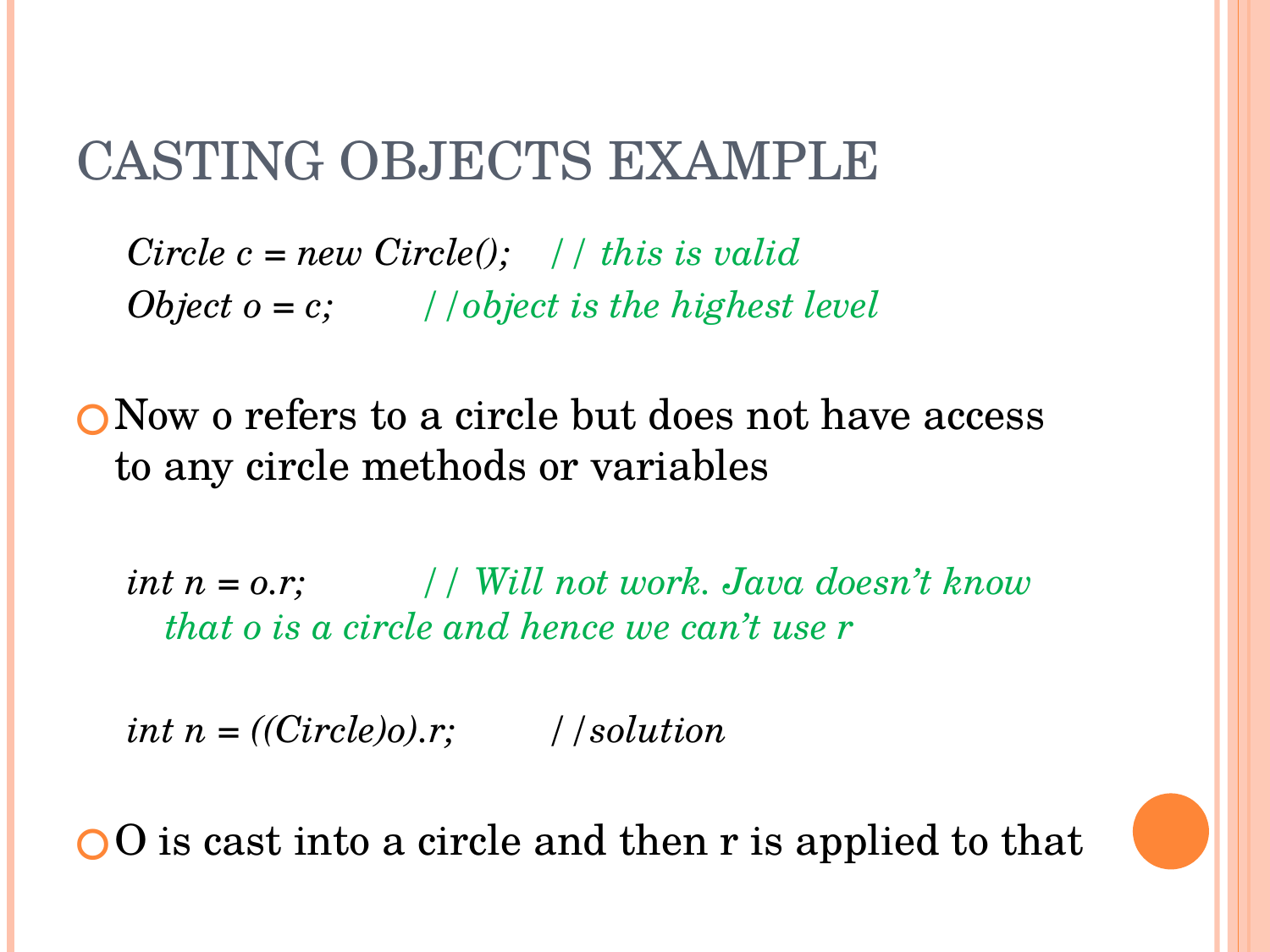

# Casting Objects Example
Circle c = new Circle(); 	// this is valid
Object o = c;	//object is the highest level

Now o refers to a circle but does not have access to any circle methods or variables

int n = o.r;	// Will not work. Java doesn’t know that o is a circle and hence we can’t use r

int n = ((Circle)o).r;	//solution

O is cast into a circle and then r is applied to that